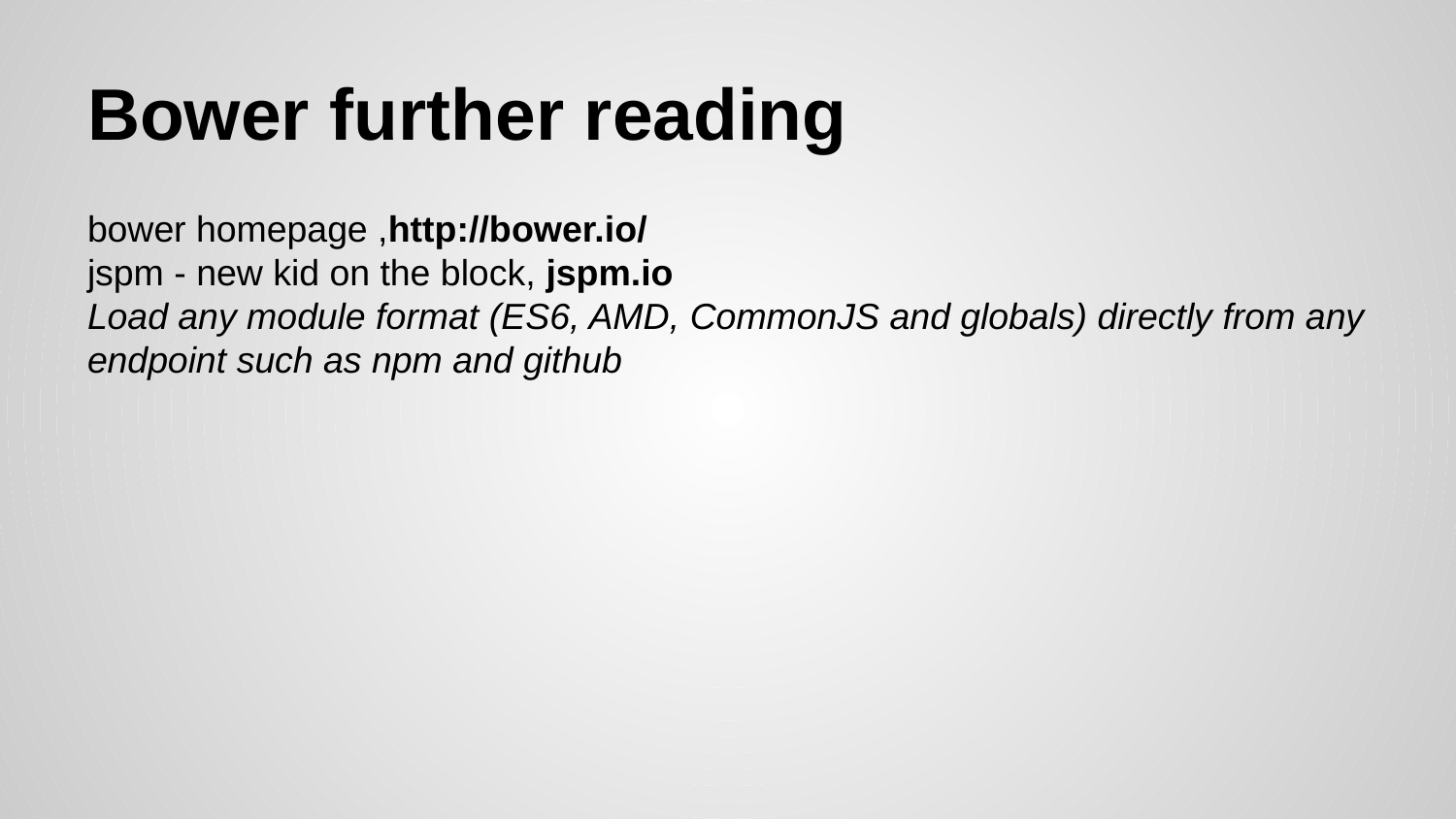

# Bower further reading
bower homepage ,http://bower.io/
jspm - new kid on the block, jspm.io
Load any module format (ES6, AMD, CommonJS and globals) directly from any endpoint such as npm and github